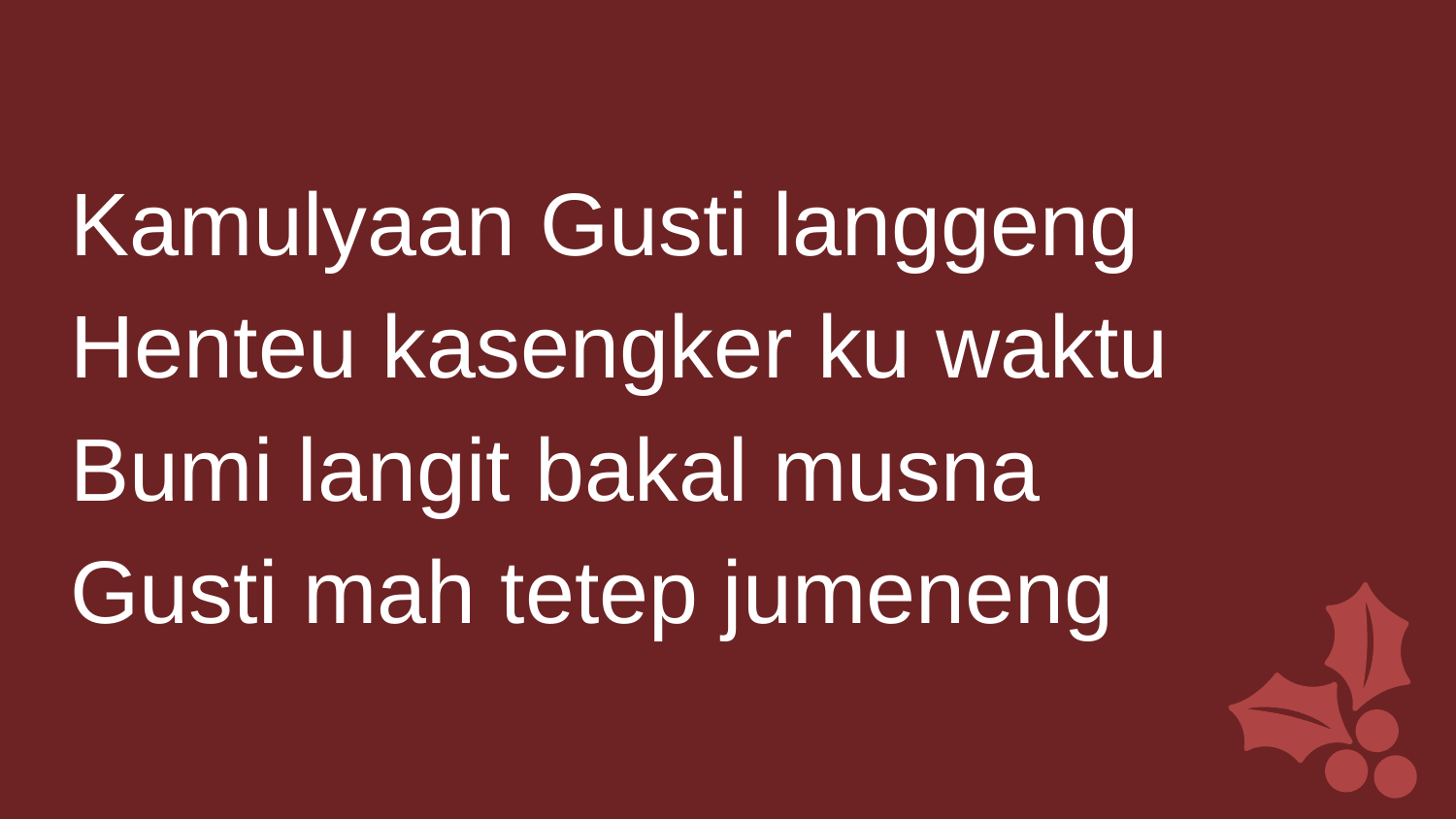

Kamulyaan Gusti langgeng
Henteu kasengker ku waktu
Bumi langit bakal musna
Gusti mah tetep jumeneng